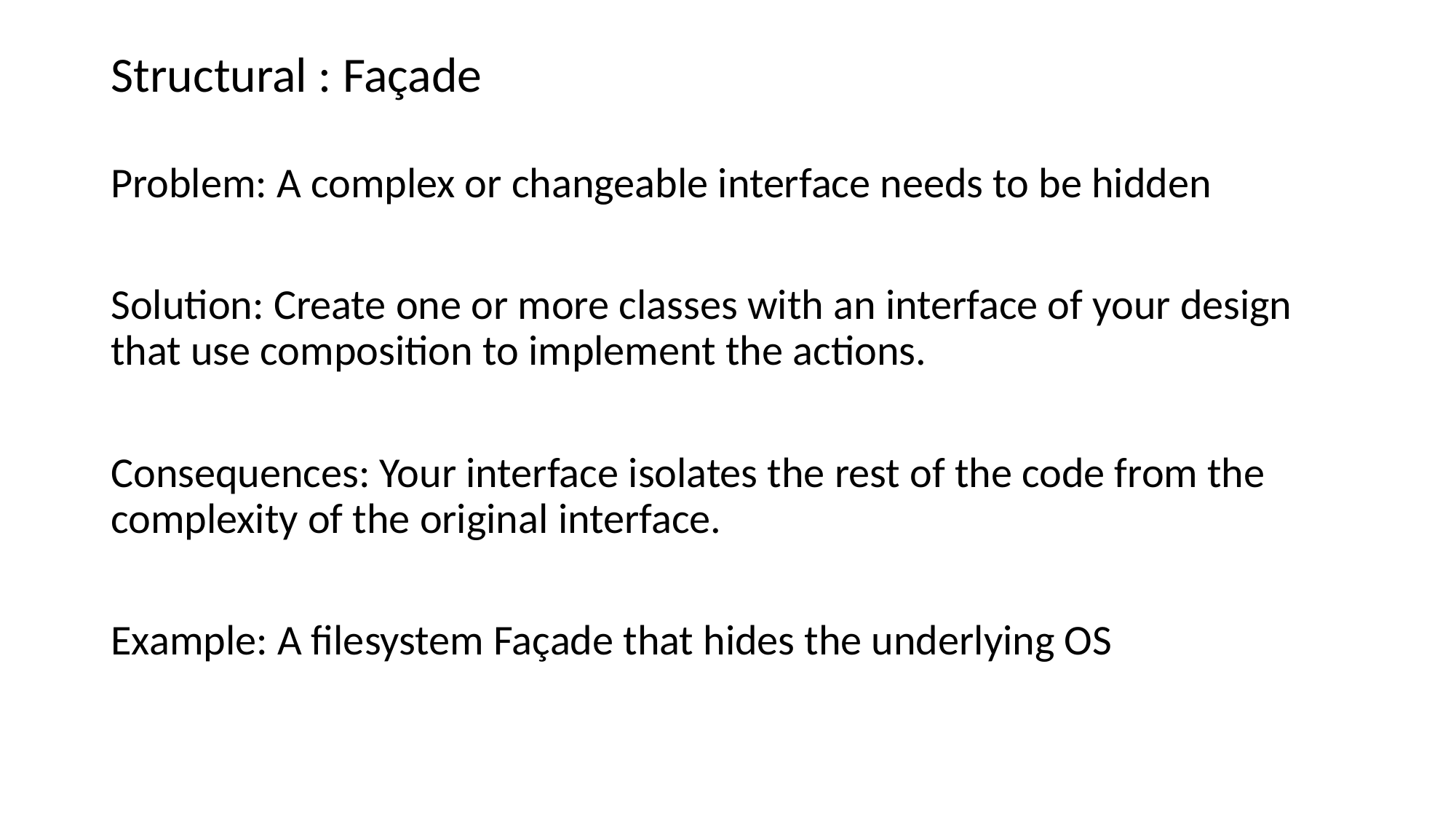

# Structural : Façade
Problem: A complex or changeable interface needs to be hidden

Solution: Create one or more classes with an interface of your design that use composition to implement the actions.

Consequences: Your interface isolates the rest of the code from the complexity of the original interface.

Example: A filesystem Façade that hides the underlying OS